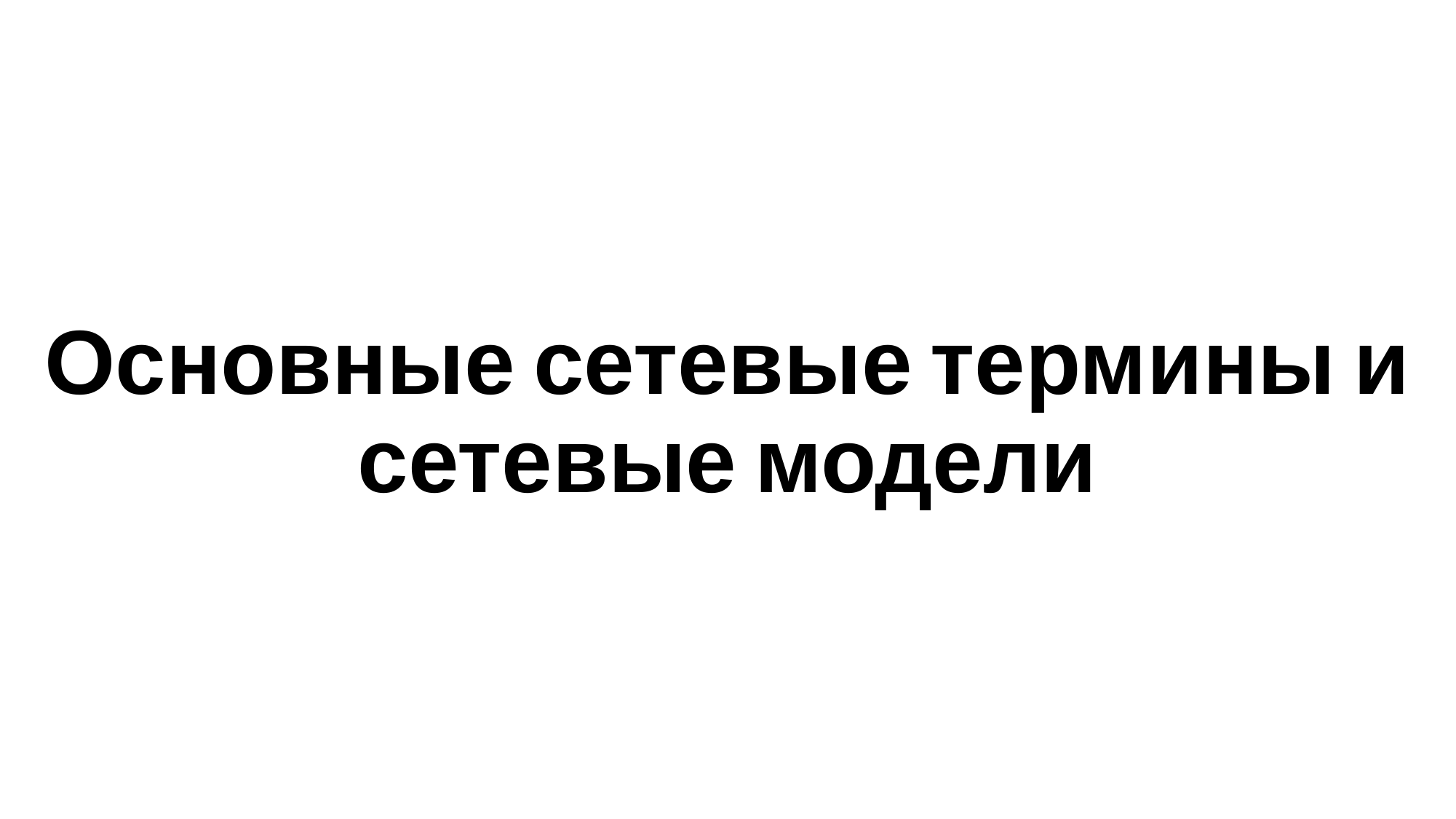

# Основные сетевые термины и сетевые модели